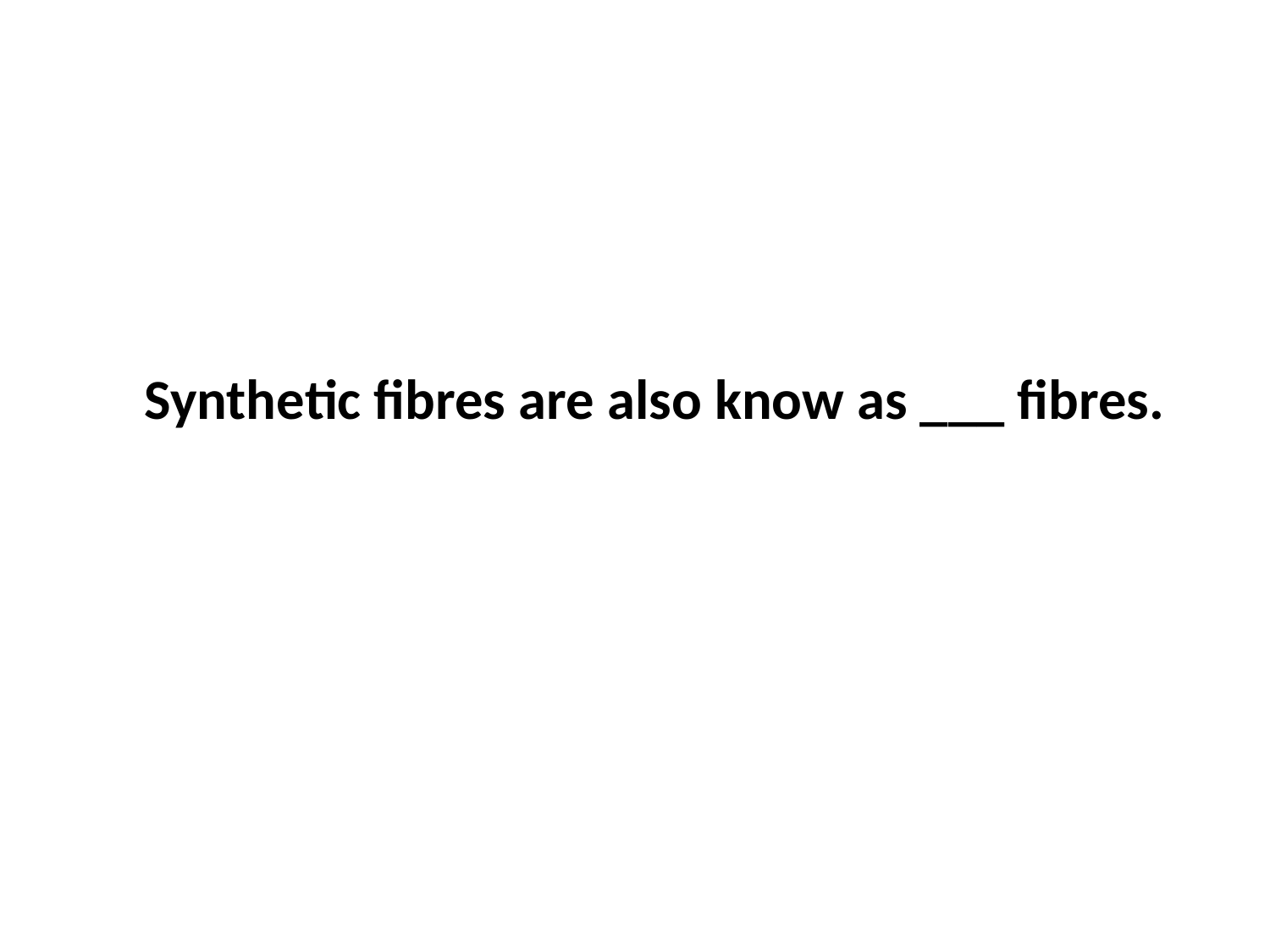

Synthetic fibres are also know as ___ fibres.